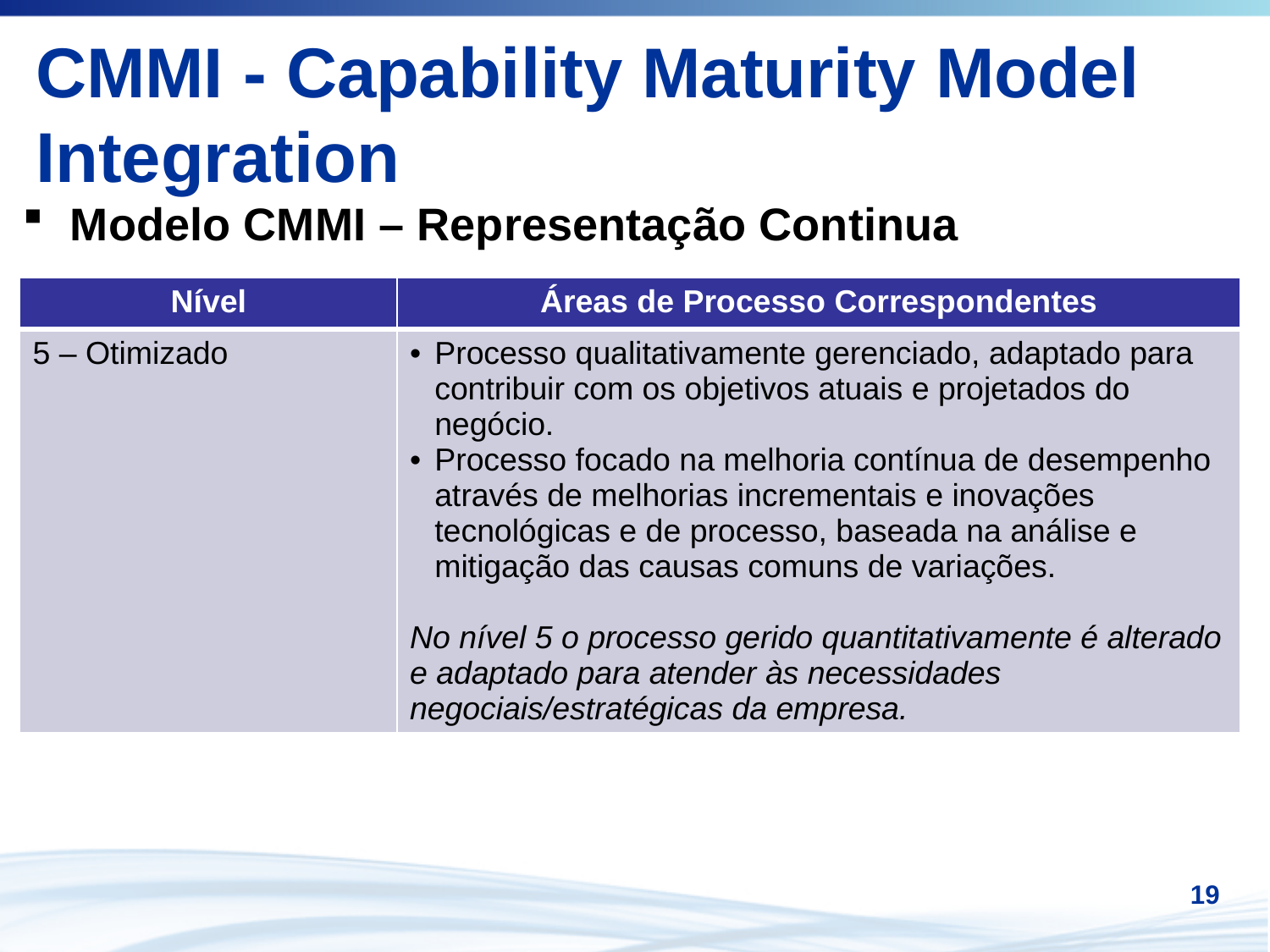

# CMMI - Capability Maturity Model Integration
Modelo CMMI – Representação Continua
| Nível | Áreas de Processo Correspondentes |
| --- | --- |
| 5 – Otimizado | Processo qualitativamente gerenciado, adaptado para contribuir com os objetivos atuais e projetados do negócio. Processo focado na melhoria contínua de desempenho através de melhorias incrementais e inovações tecnológicas e de processo, baseada na análise e mitigação das causas comuns de variações. No nível 5 o processo gerido quantitativamente é alterado e adaptado para atender às necessidades negociais/estratégicas da empresa. |